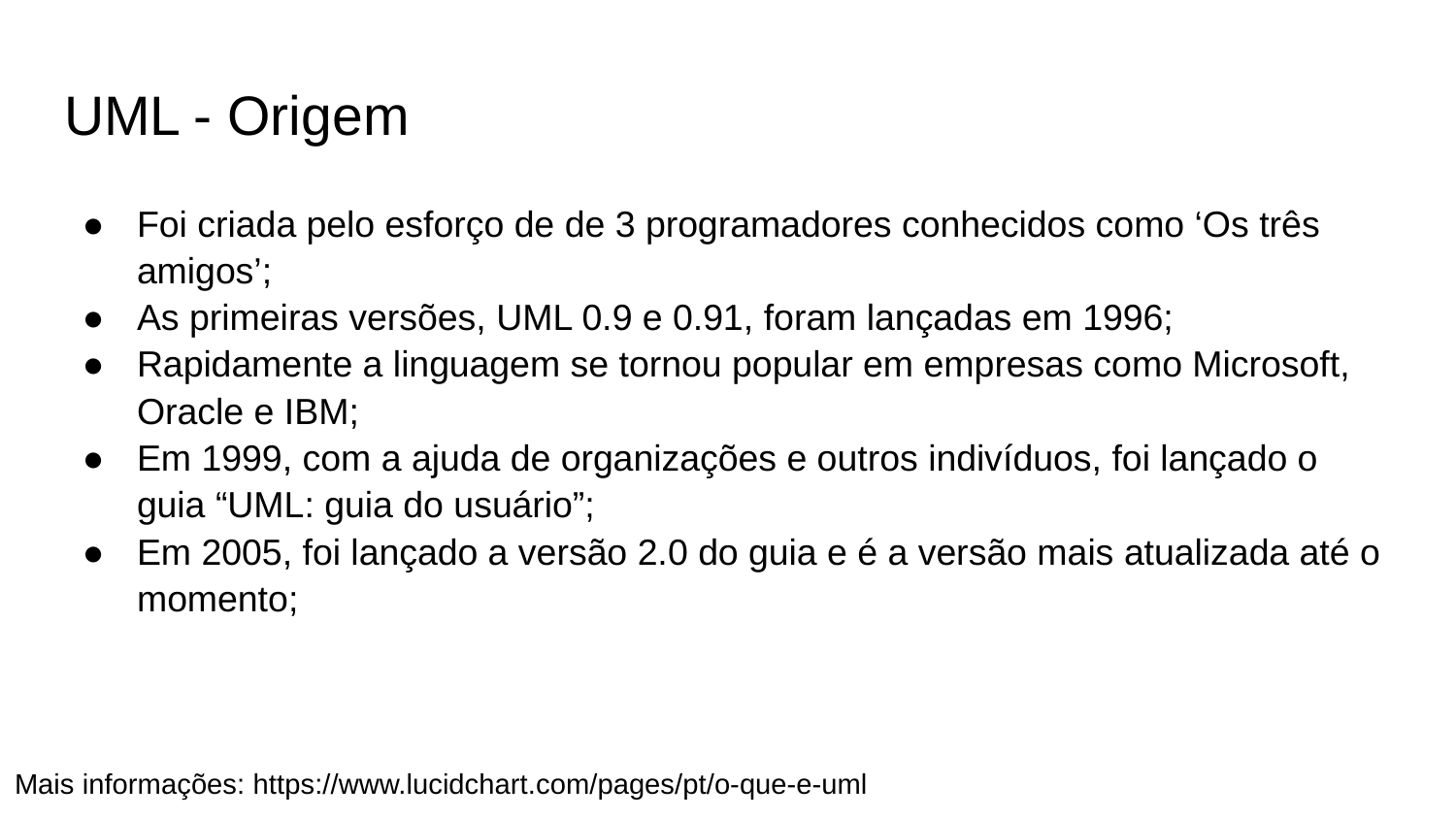

# UML - Origem
Foi criada pelo esforço de de 3 programadores conhecidos como ‘Os três amigos’;
As primeiras versões, UML 0.9 e 0.91, foram lançadas em 1996;
Rapidamente a linguagem se tornou popular em empresas como Microsoft, Oracle e IBM;
Em 1999, com a ajuda de organizações e outros indivíduos, foi lançado o guia “UML: guia do usuário”;
Em 2005, foi lançado a versão 2.0 do guia e é a versão mais atualizada até o momento;
Mais informações: https://www.lucidchart.com/pages/pt/o-que-e-uml